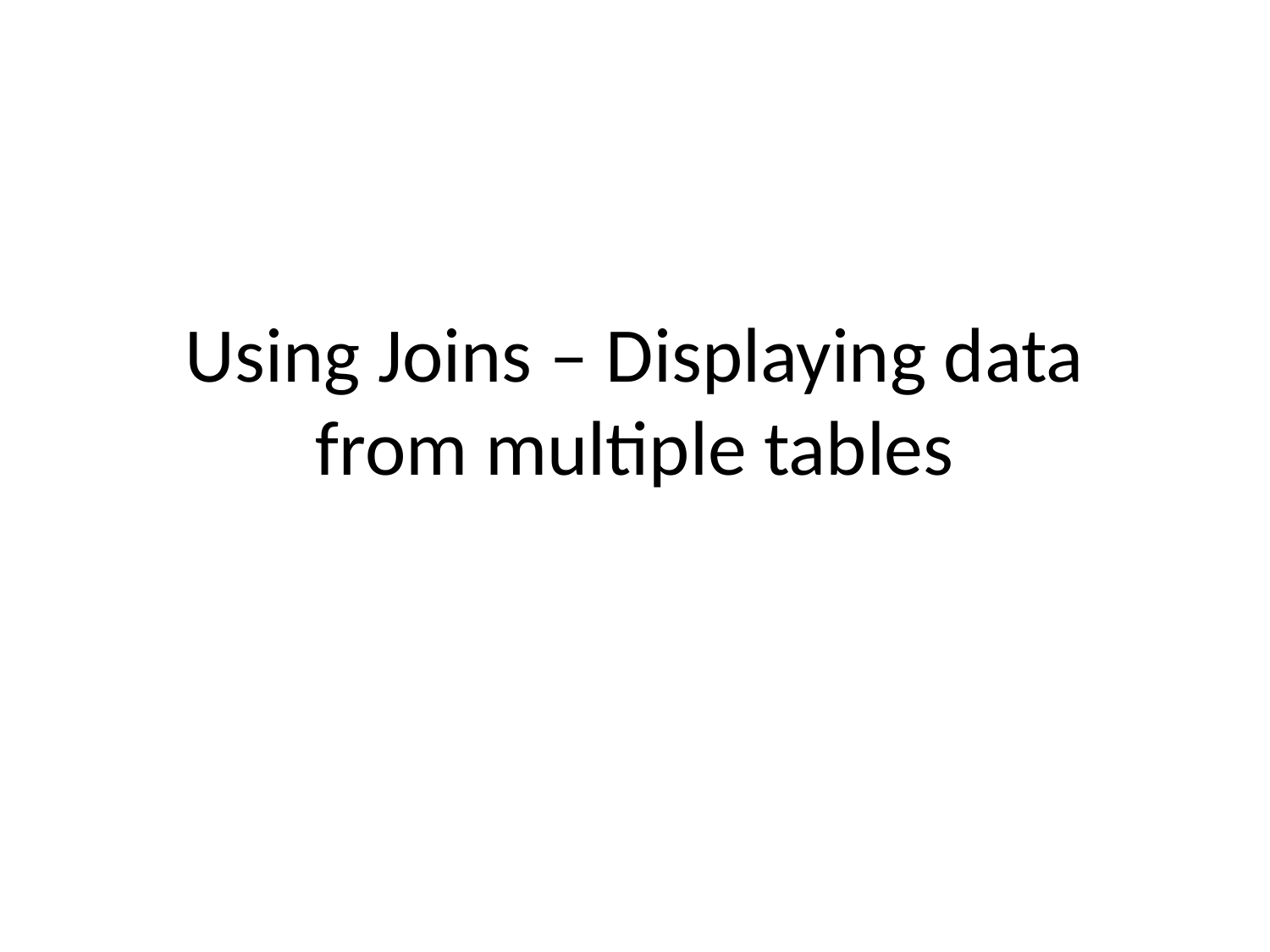

# Using Joins – Displaying data from multiple tables